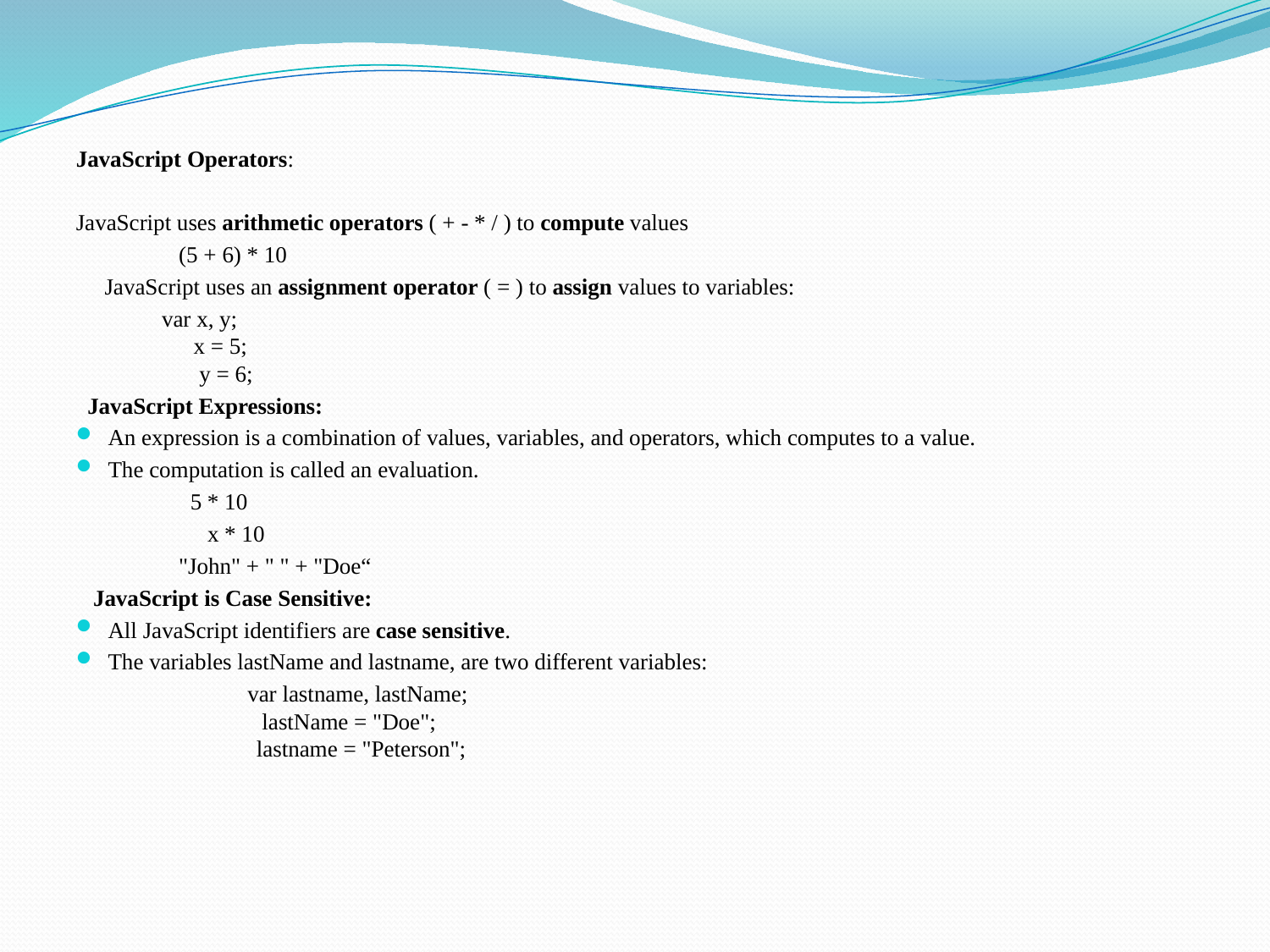

JavaScript Operators:

JavaScript uses arithmetic operators ( + - * / ) to compute values
                  (5 + 6) * 10
     JavaScript uses an assignment operator ( = ) to assign values to variables:
               var x, y;
               x = 5;
                y = 6;
  JavaScript Expressions:
An expression is a combination of values, variables, and operators, which computes to a value.
The computation is called an evaluation.
                    5 * 10
                       x * 10
                  "John" + " " + "Doe“
   JavaScript is Case Sensitive:
All JavaScript identifiers are case sensitive.
The variables lastName and lastname, are two different variables:
                              var lastname, lastName;
                           lastName = "Doe";
                          lastname = "Peterson";